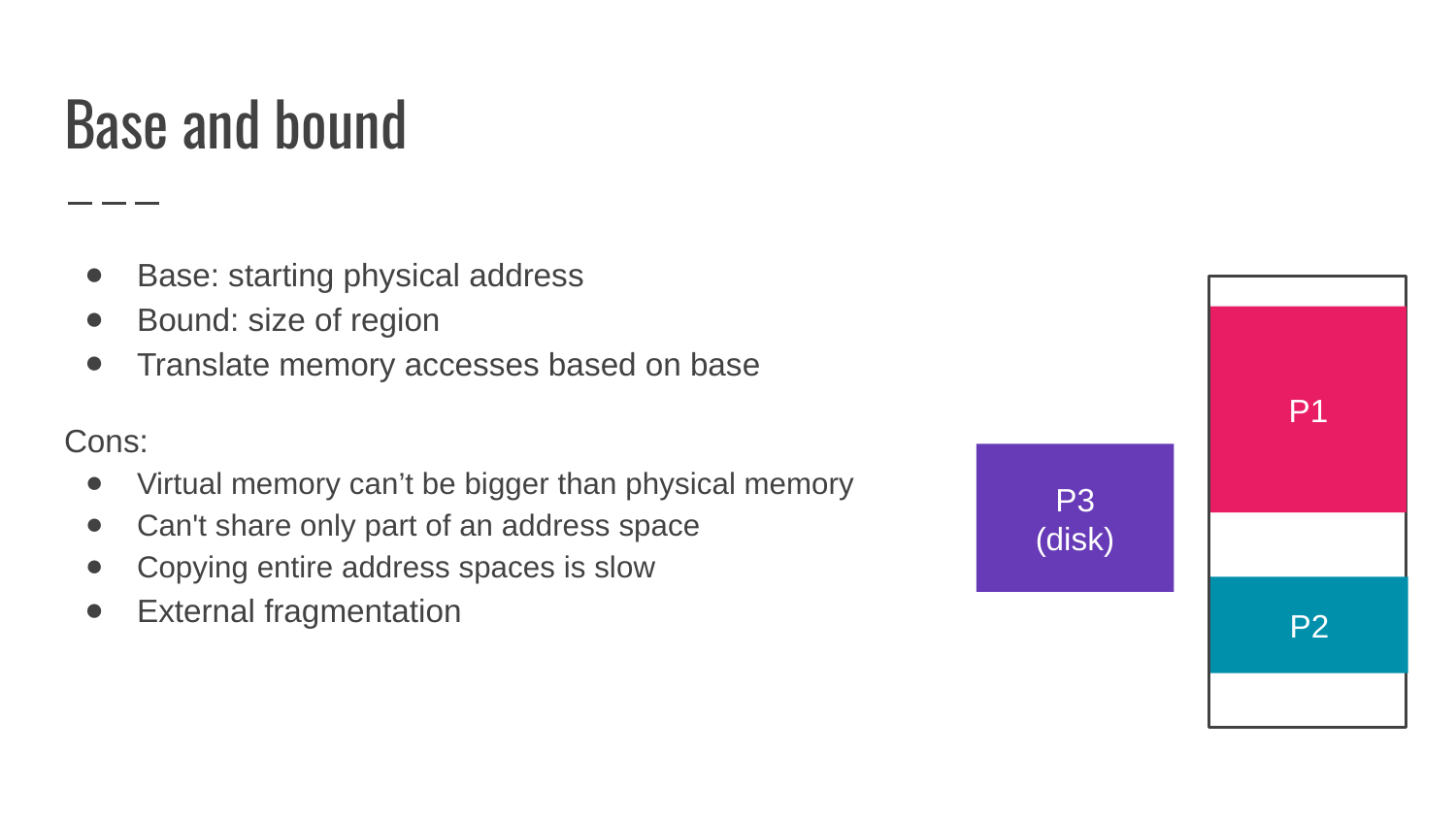

# Base and bound
Base: starting physical address
Bound: size of region
Translate memory accesses based on base
Cons:
Virtual memory can’t be bigger than physical memory
Can't share only part of an address space
Copying entire address spaces is slow
External fragmentation

P1
P3
(disk)
P2